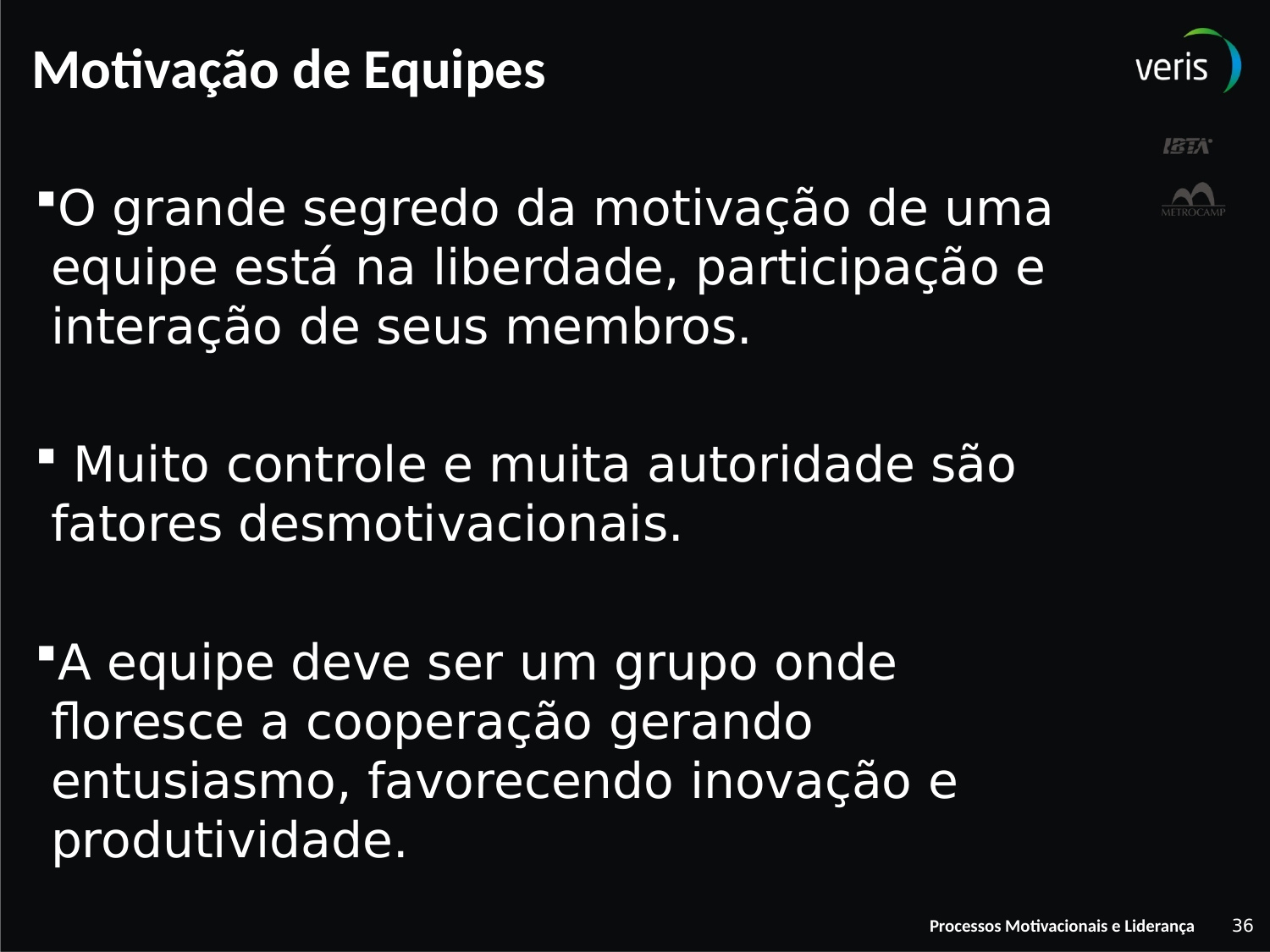

# Motivação de Equipes
O grande segredo da motivação de uma equipe está na liberdade, participação e interação de seus membros.

 Muito controle e muita autoridade são fatores desmotivacionais.

A equipe deve ser um grupo onde floresce a cooperação gerando entusiasmo, favorecendo inovação e produtividade.

36
Processos Motivacionais e Liderança